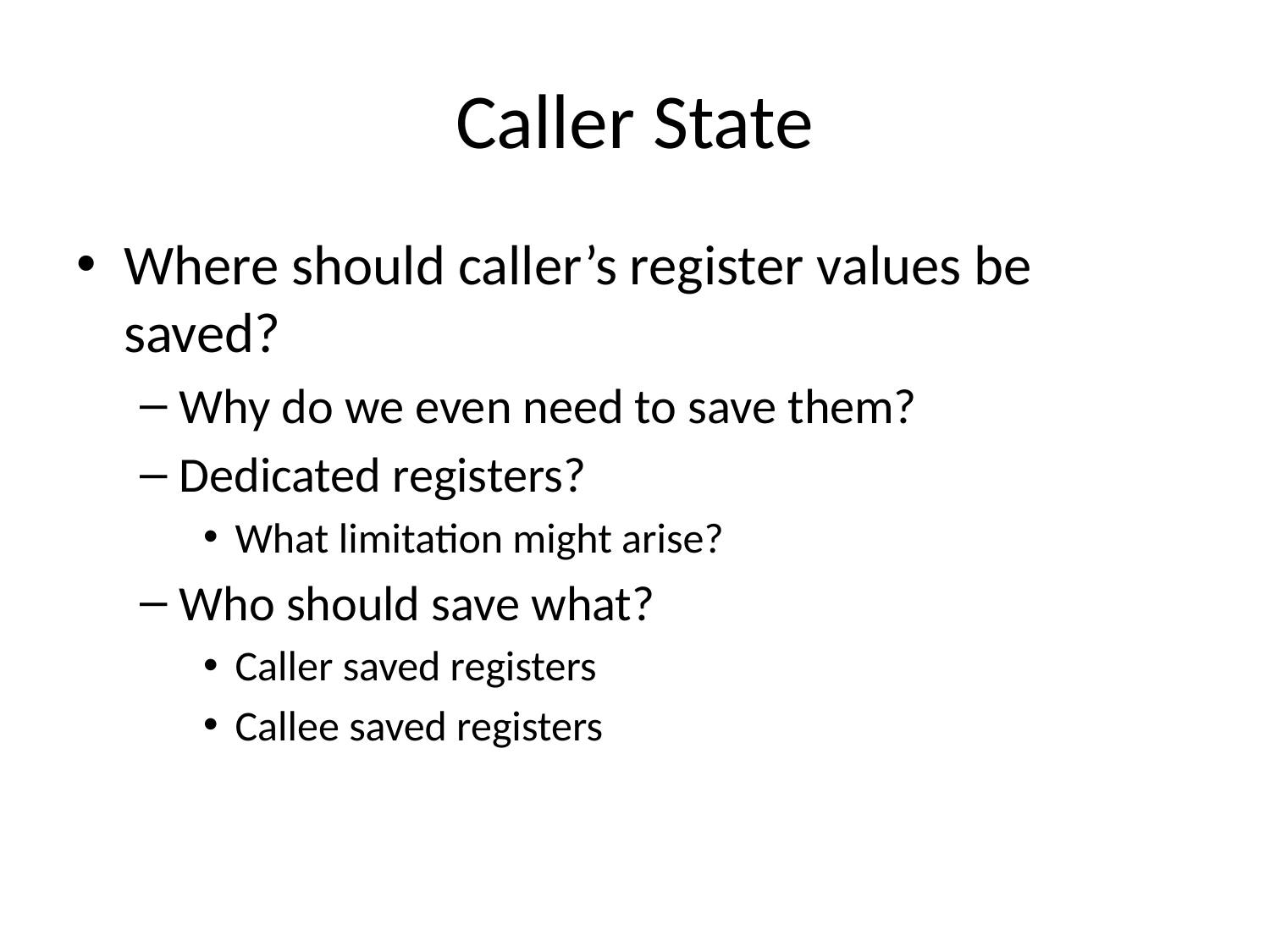

# Caller State
Where should caller’s register values be saved?
Why do we even need to save them?
Dedicated registers?
What limitation might arise?
Who should save what?
Caller saved registers
Callee saved registers